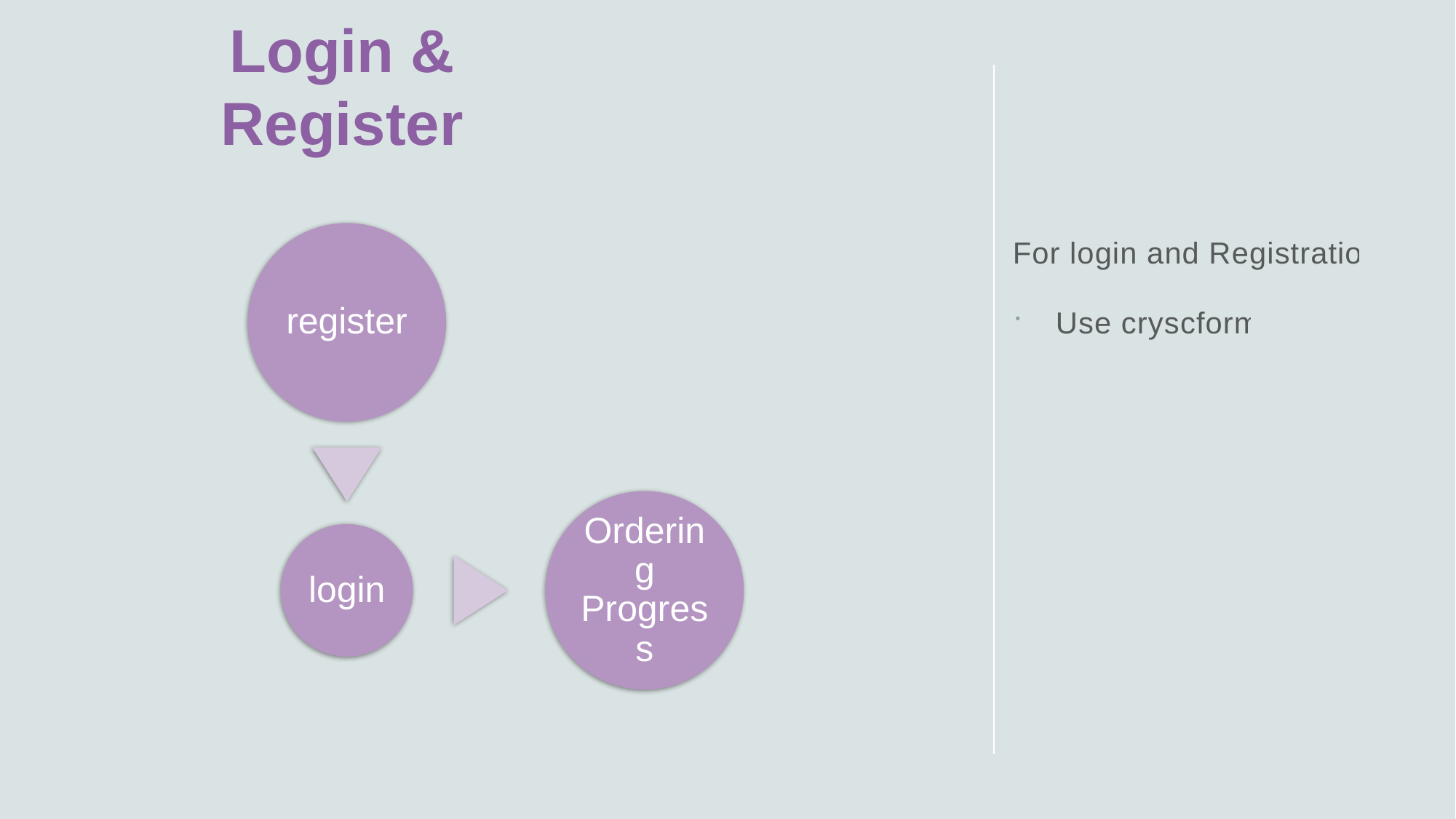

# Login & Register
For login and Registration
Use cryscform
register
login
Ordering Progress